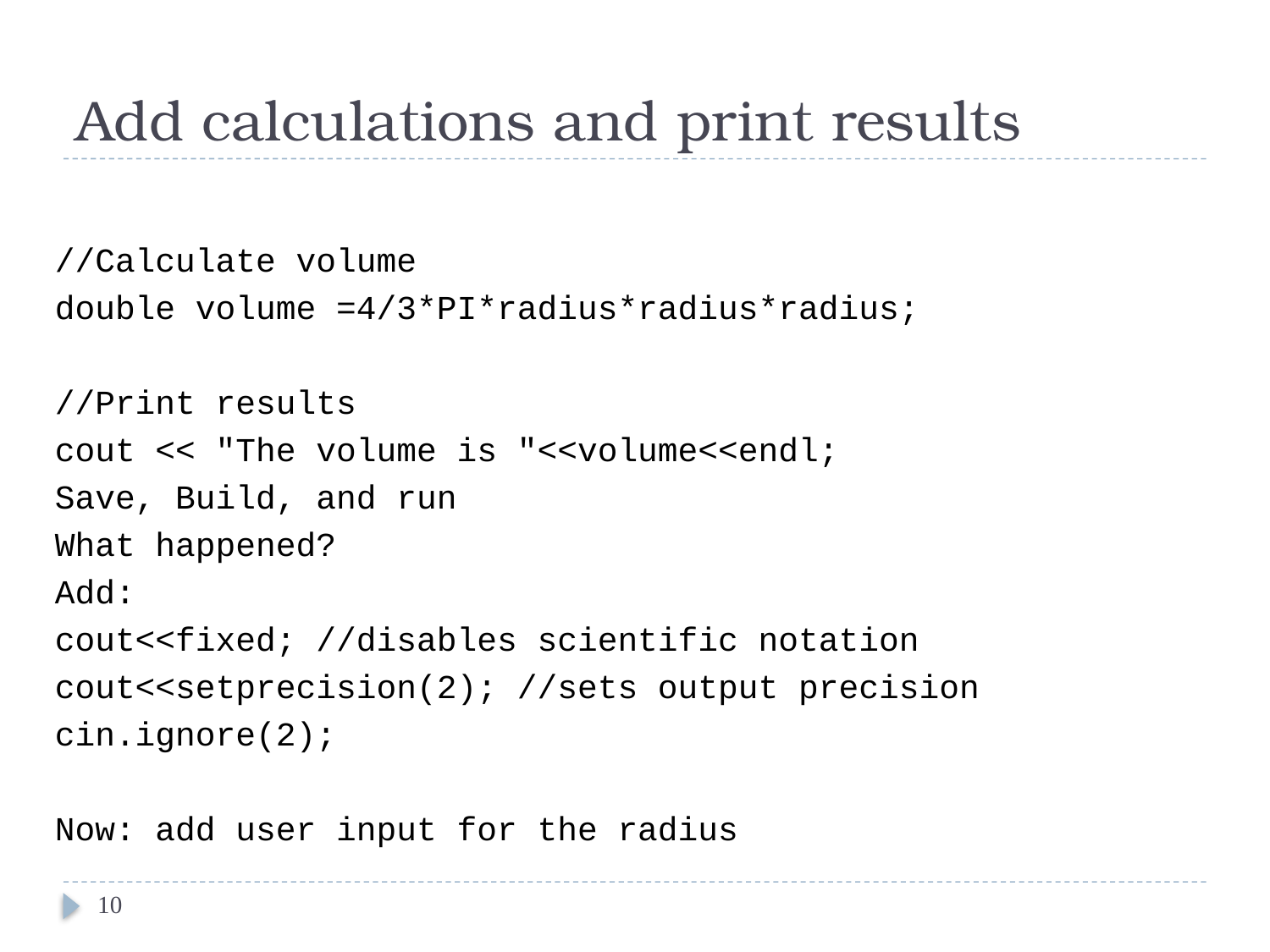

# Add calculations and print results
//Calculate volume
double volume =4/3*PI*radius*radius*radius;

//Print results
cout << "The volume is "<<volume<<endl;
Save, Build, and run
What happened?
Add:
cout<<fixed; //disables scientific notation
cout<<setprecision(2); //sets output precision
cin.ignore(2);

Now: add user input for the radius
10